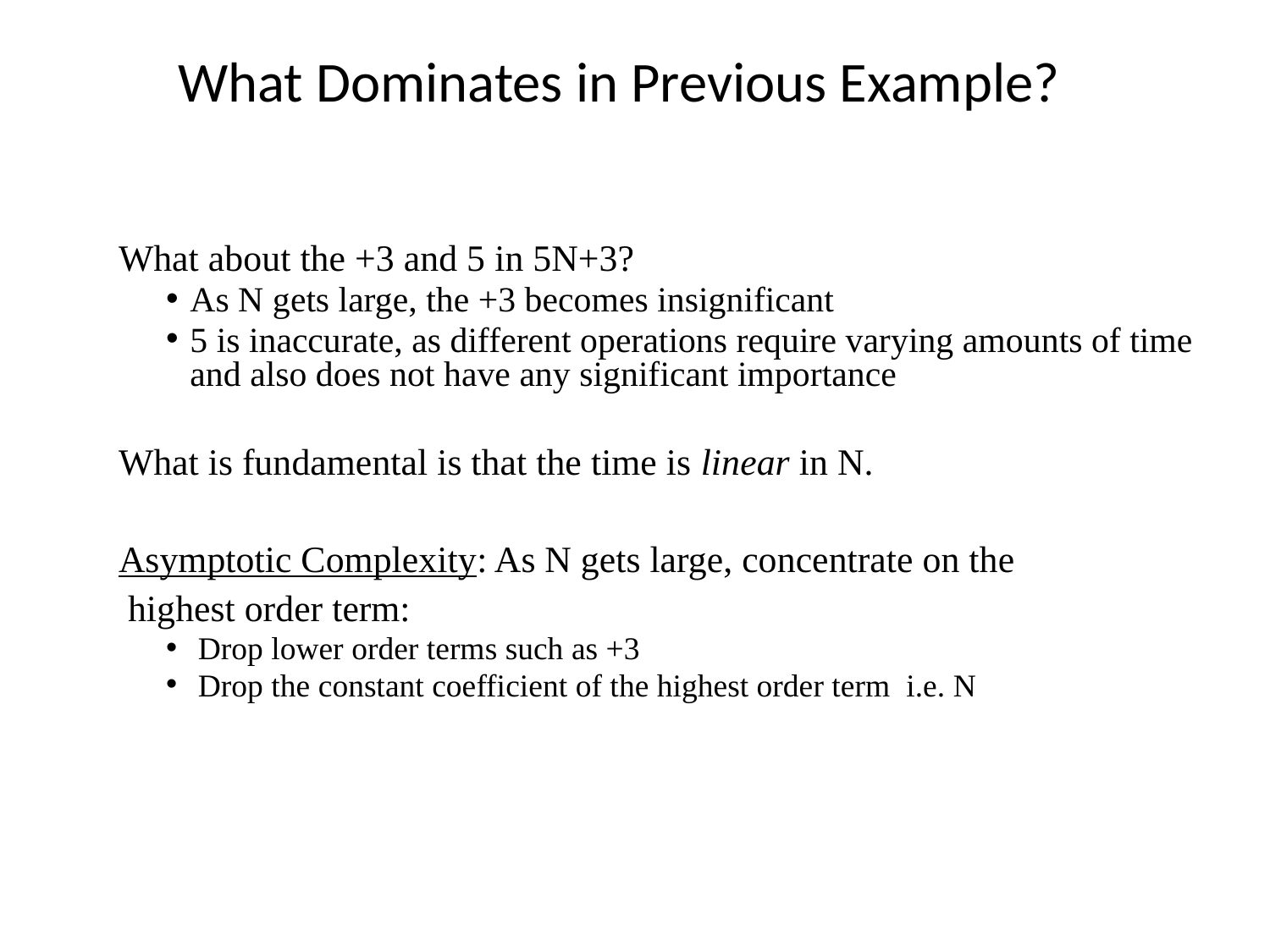

# What Dominates in Previous Example?
What about the +3 and 5 in 5N+3?
As N gets large, the +3 becomes insignificant
5 is inaccurate, as different operations require varying amounts of time and also does not have any significant importance
What is fundamental is that the time is linear in N.

Asymptotic Complexity: As N gets large, concentrate on the
 highest order term:
 Drop lower order terms such as +3
 Drop the constant coefficient of the highest order term  i.e. N
25